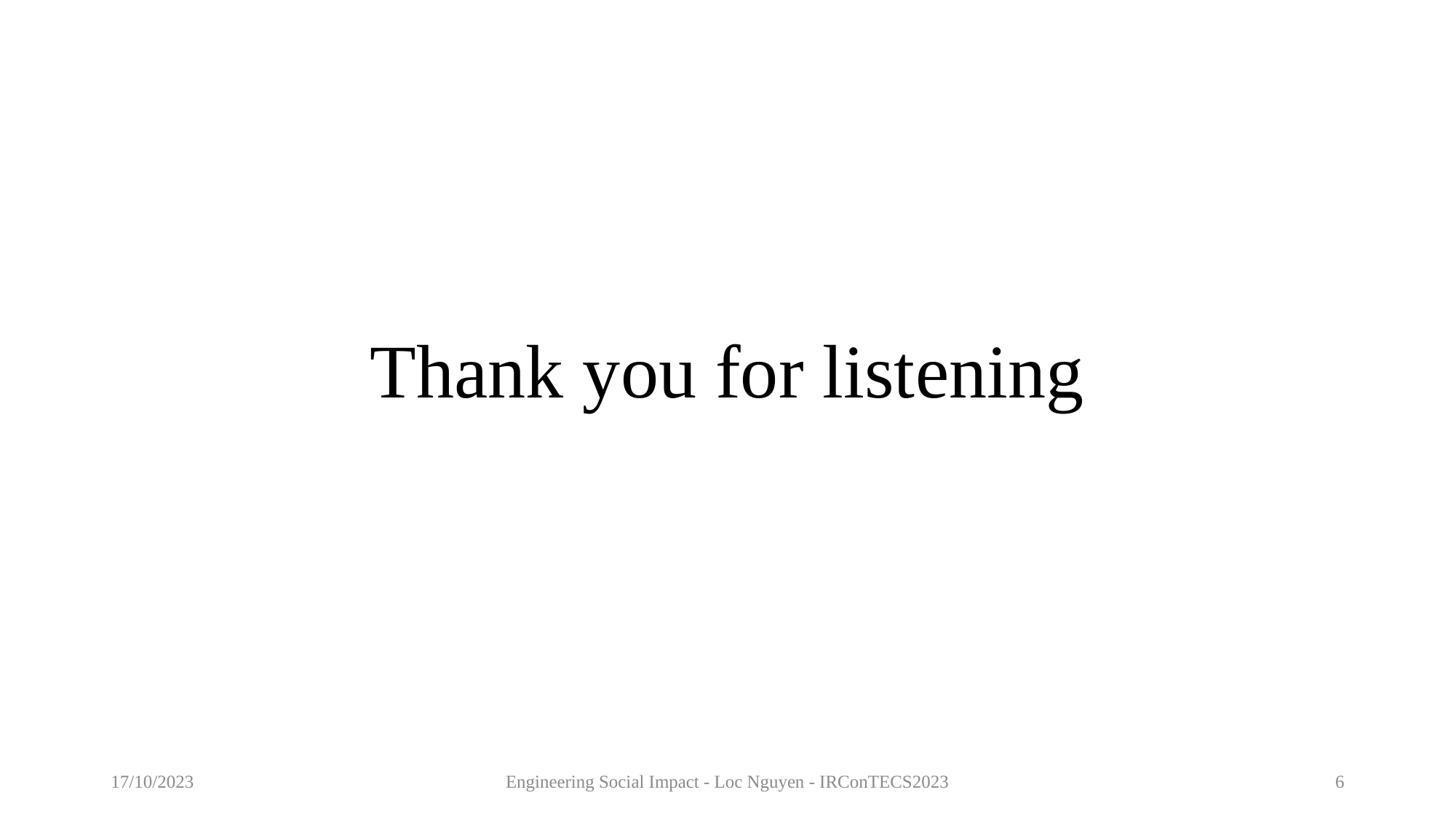

# Thank you for listening
17/10/2023
Engineering Social Impact - Loc Nguyen - IRConTECS2023
6